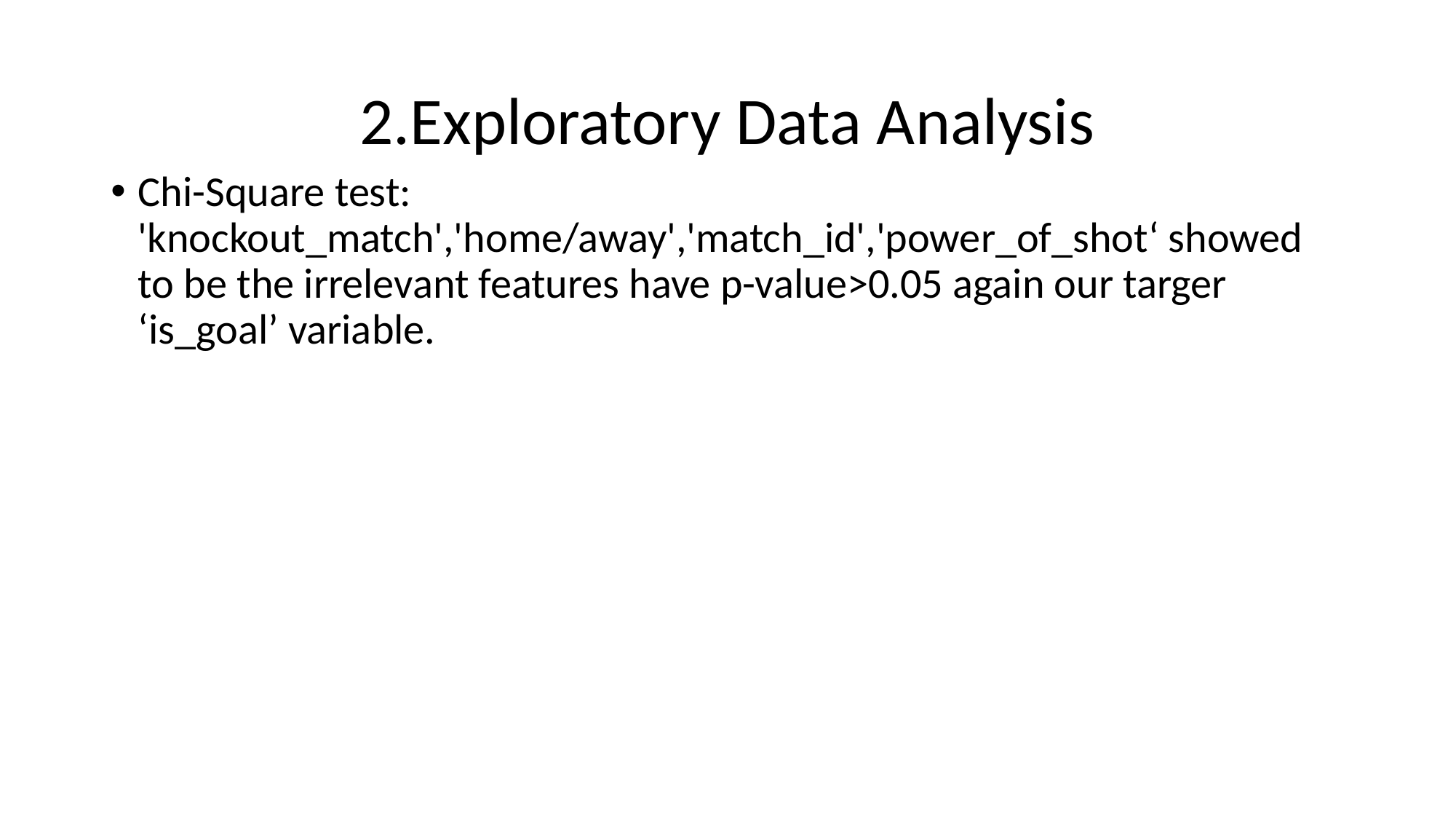

# 2.Exploratory Data Analysis
Chi-Square test: 'knockout_match','home/away','match_id','power_of_shot‘ showed to be the irrelevant features have p-value>0.05 again our targer ‘is_goal’ variable.